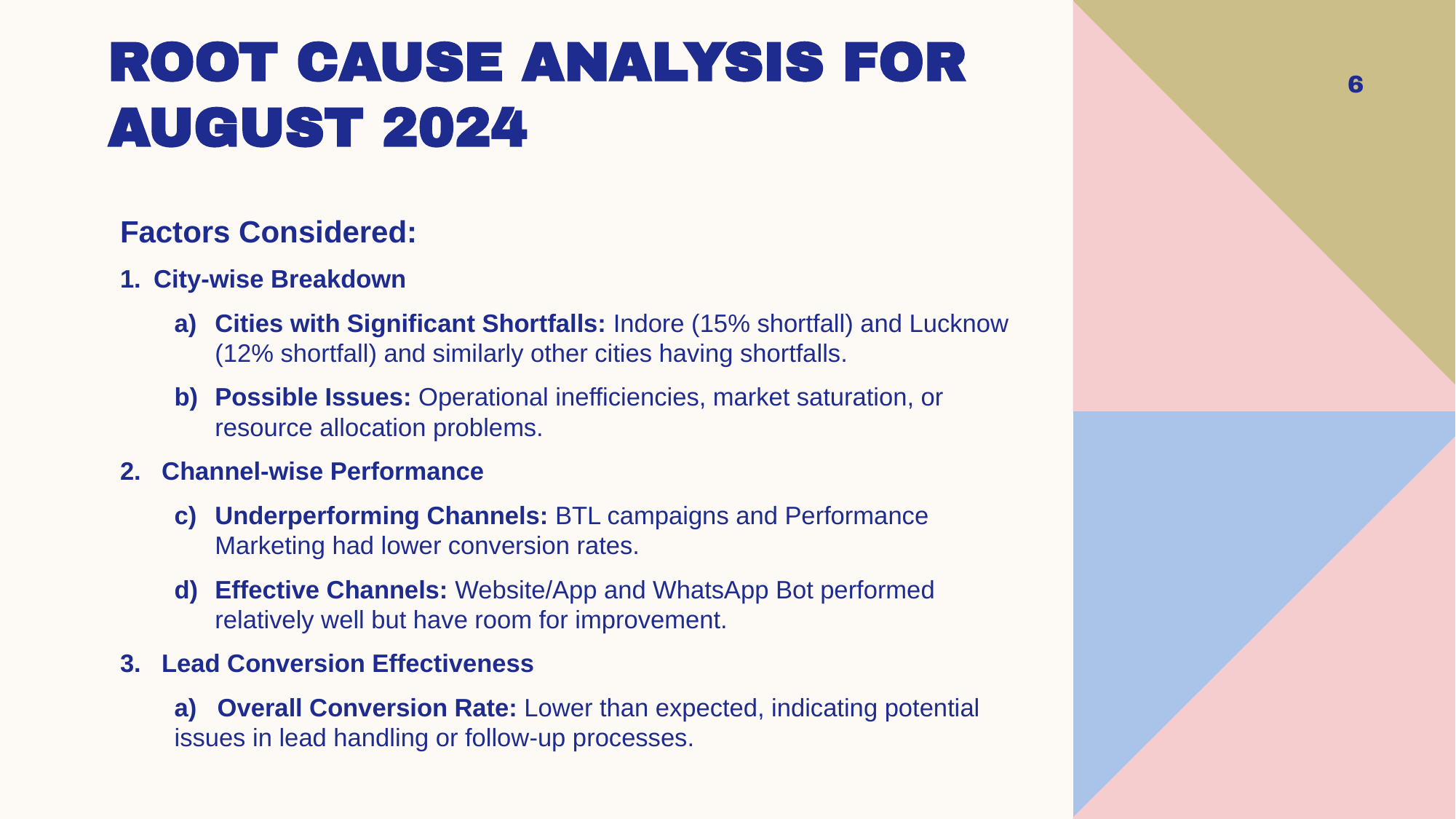

# ROOT CAUSE ANALYSIS for august 2024
6
Factors Considered:
City-wise Breakdown
Cities with Significant Shortfalls: Indore (15% shortfall) and Lucknow (12% shortfall) and similarly other cities having shortfalls.
Possible Issues: Operational inefficiencies, market saturation, or resource allocation problems.
2.   Channel-wise Performance
Underperforming Channels: BTL campaigns and Performance Marketing had lower conversion rates.
Effective Channels: Website/App and WhatsApp Bot performed relatively well but have room for improvement.
3.   Lead Conversion Effectiveness
a)   Overall Conversion Rate: Lower than expected, indicating potential issues in lead handling or follow-up processes.